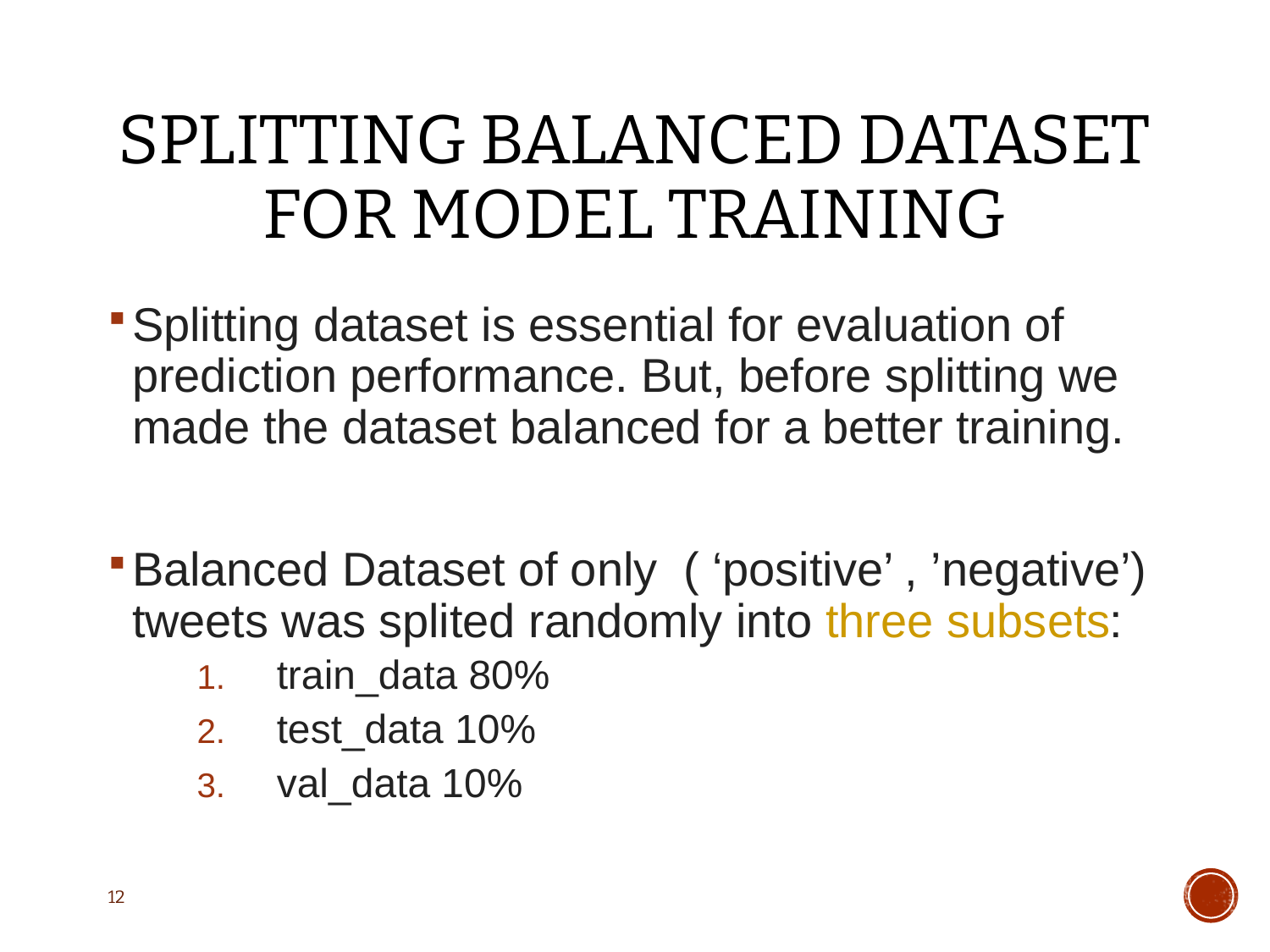

# Splitting Balanced Dataset for Model Training
Splitting dataset is essential for evaluation of prediction performance. But, before splitting we made the dataset balanced for a better training.

Balanced Dataset of only  ( ‘positive’ , ’negative’) tweets was splited randomly into three subsets:
 train_data 80%
 test_data 10%
 val_data 10%
12